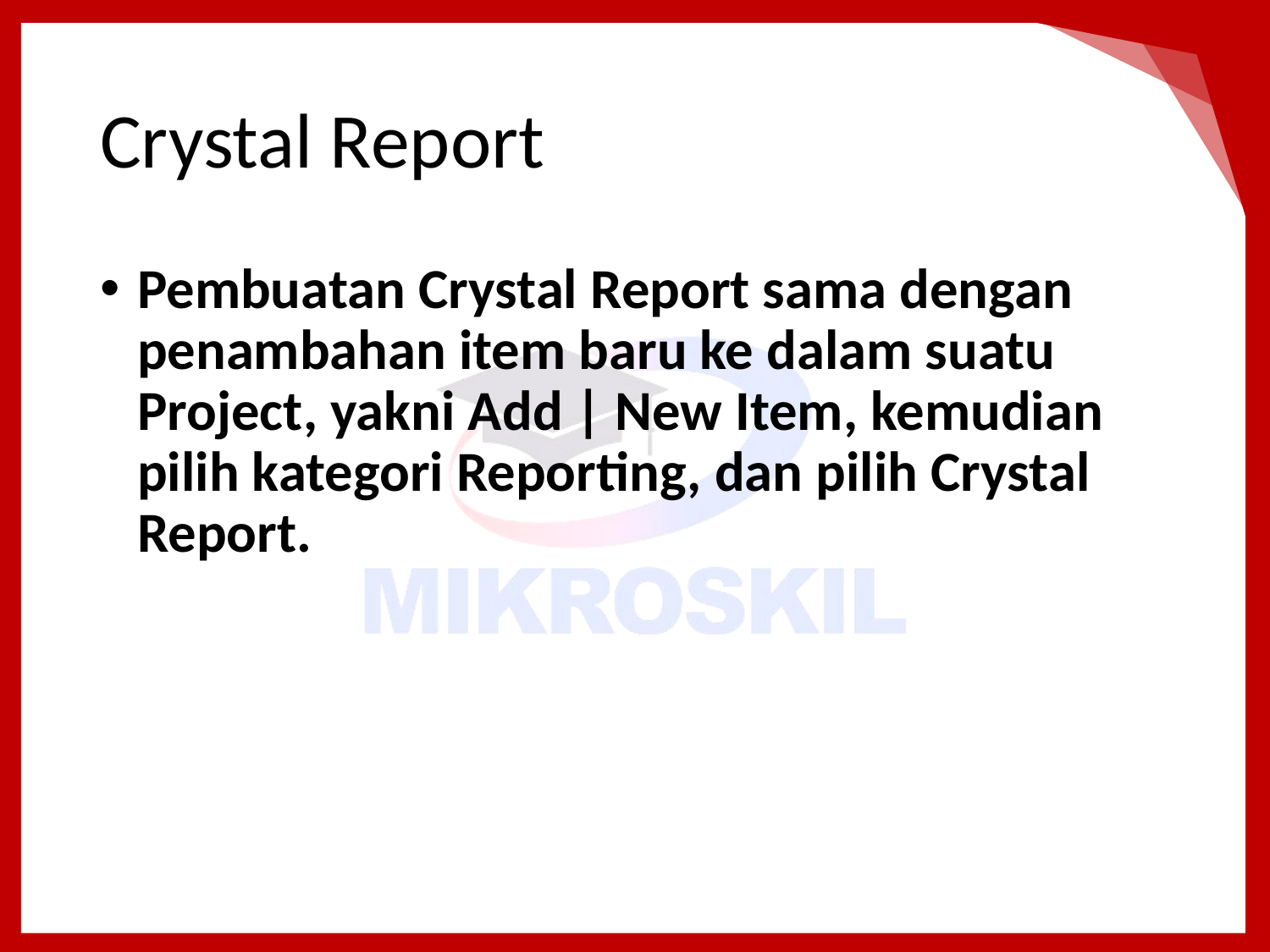

# Crystal Report
Pembuatan Crystal Report sama dengan penambahan item baru ke dalam suatu Project, yakni Add | New Item, kemudian pilih kategori Reporting, dan pilih Crystal Report.